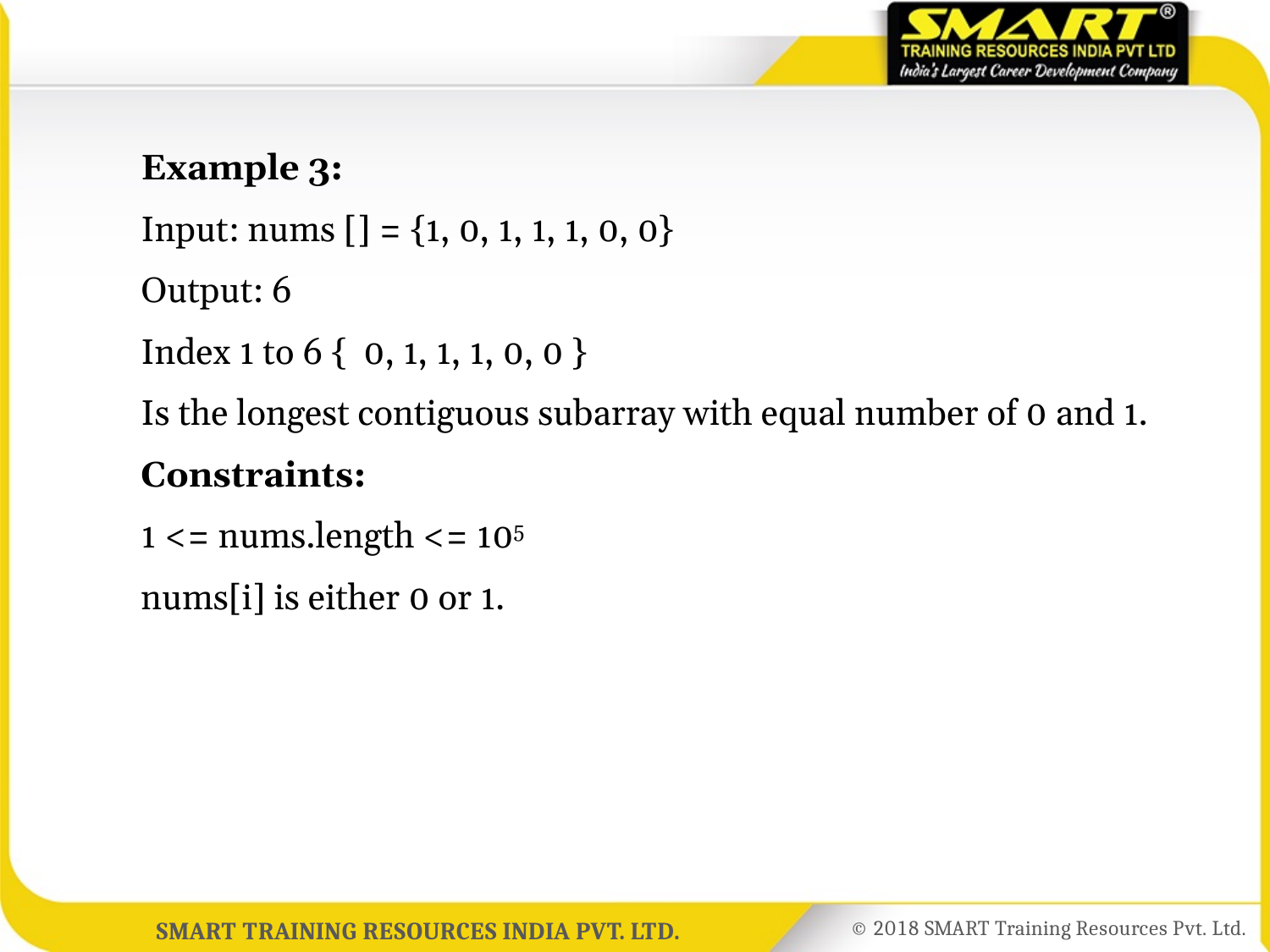

Example 3:
	Input: nums [] = {1, 0, 1, 1, 1, 0, 0}
	Output: 6
	Index 1 to 6 {  0, 1, 1, 1, 0, 0 }
	Is the longest contiguous subarray with equal number of 0 and 1.
	Constraints:
	1 <= nums.length <= 105
	nums[i] is either 0 or 1.